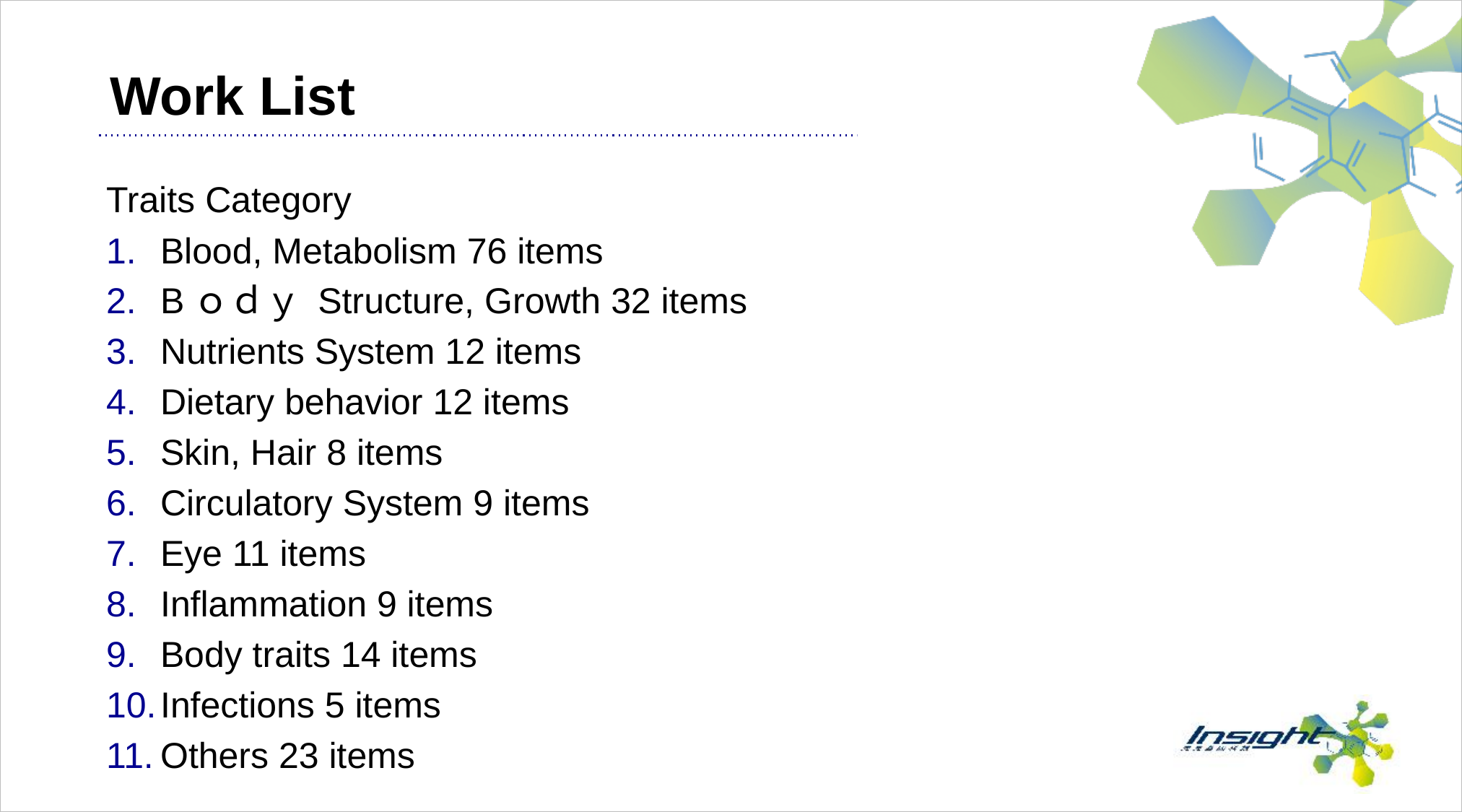

# Work List
Traits Category
Blood, Metabolism 76 items
Bｏｄｙ Structure, Growth 32 items
Nutrients System 12 items
Dietary behavior 12 items
Skin, Hair 8 items
Circulatory System 9 items
Eye 11 items
Inflammation 9 items
Body traits 14 items
Infections 5 items
Others 23 items